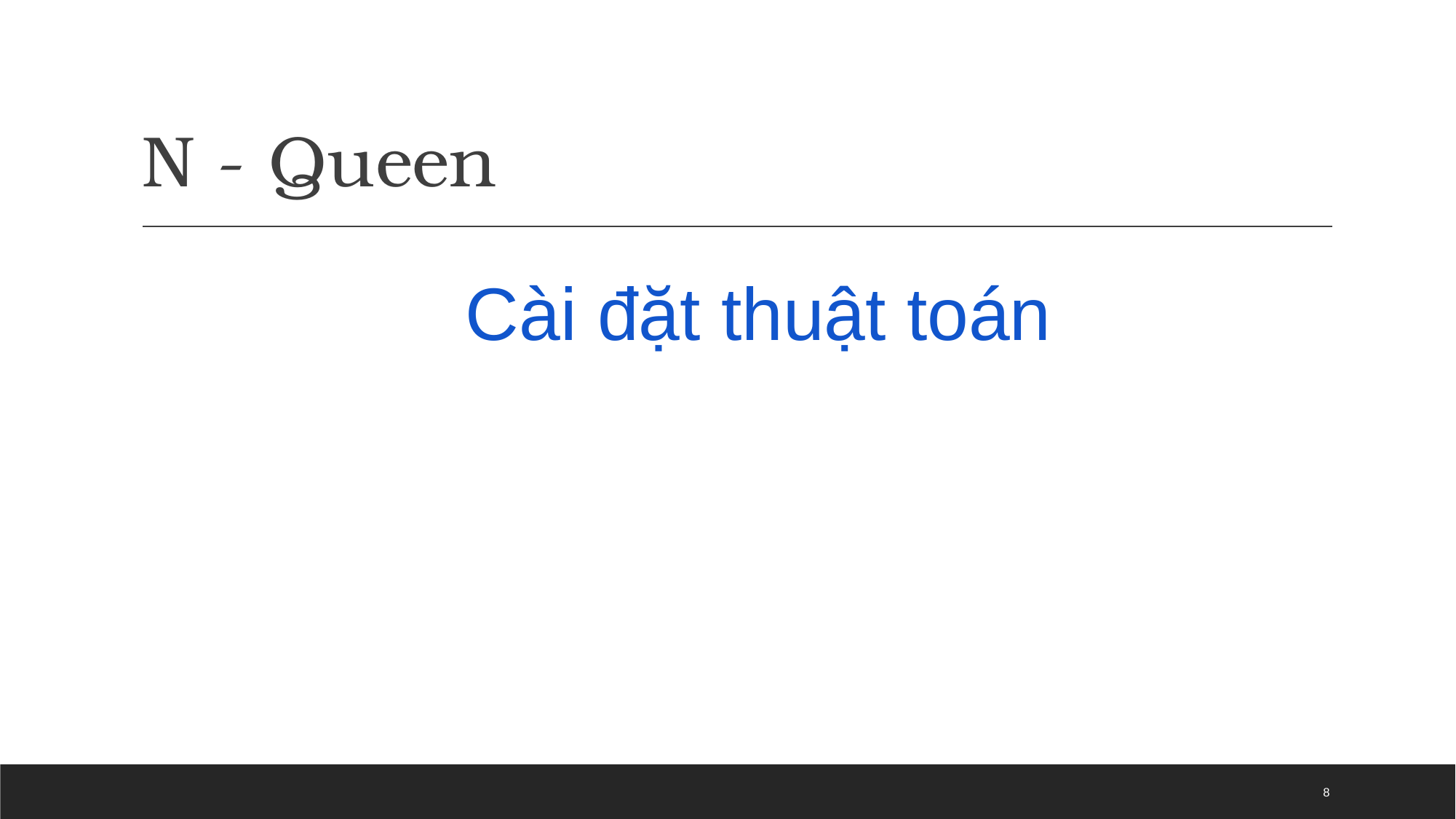

# N - Queen
Cài đặt thuật toán

8